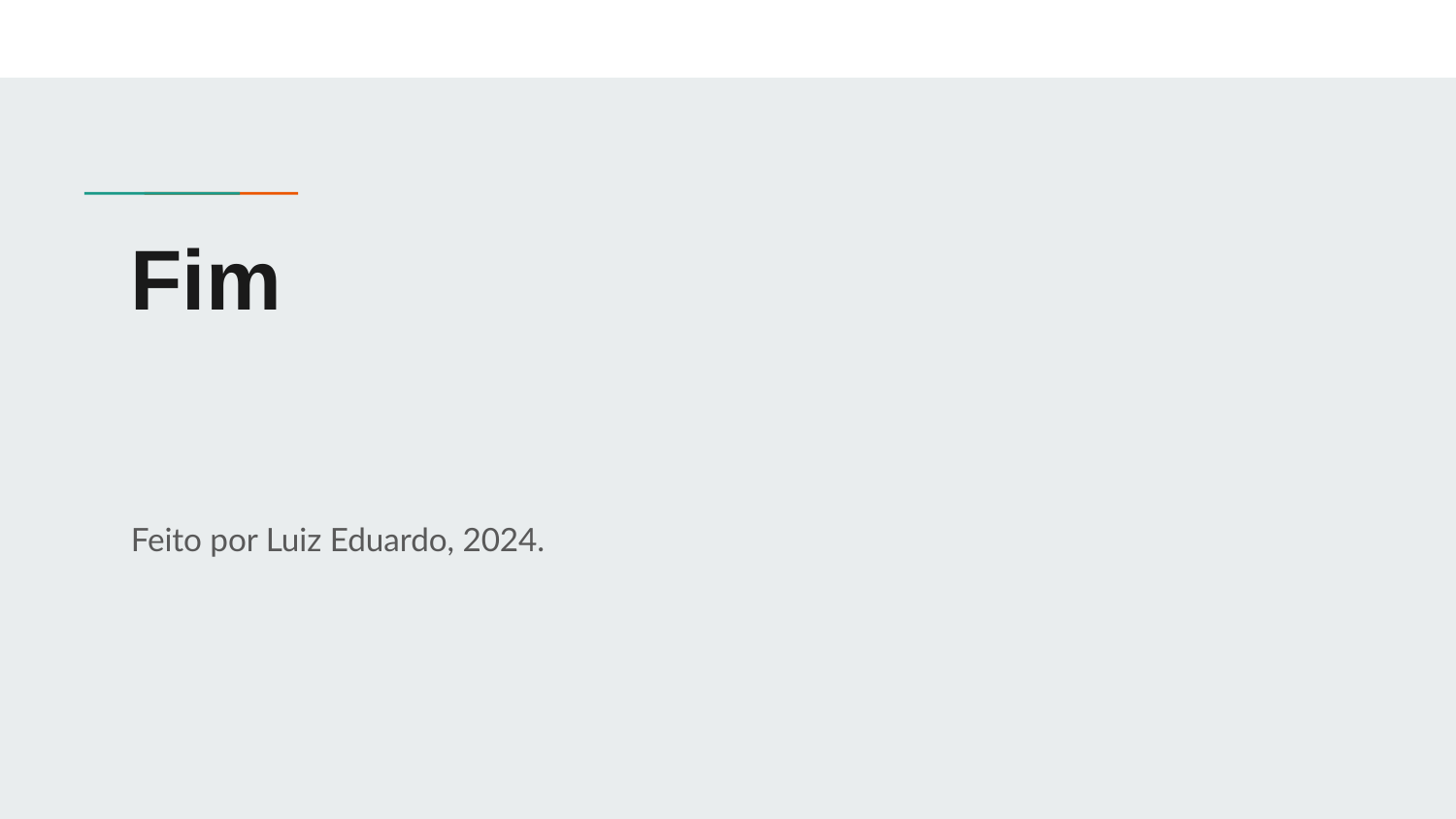

# Fim
Feito por Luiz Eduardo, 2024.